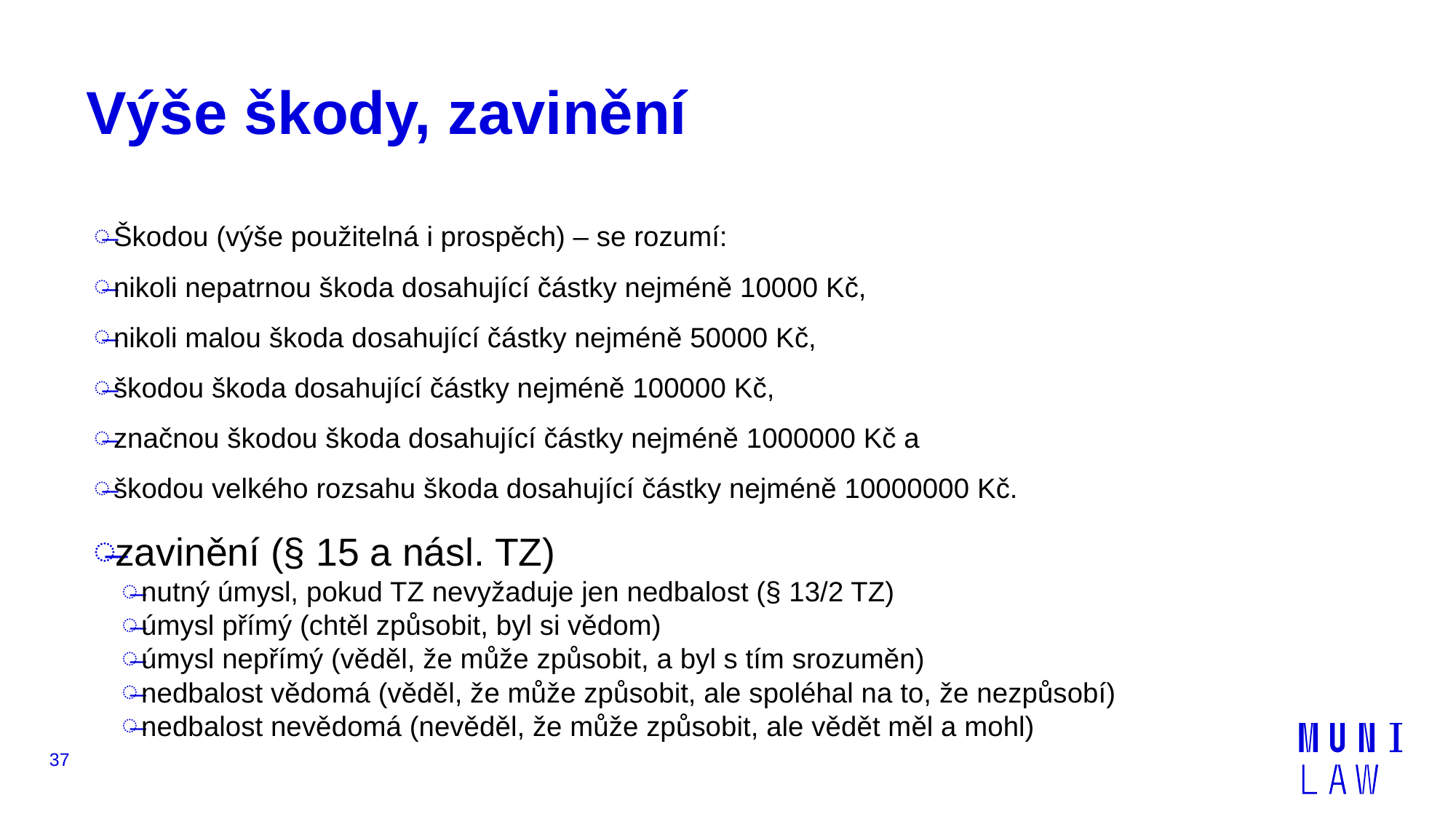

# Výše škody, zavinění
Škodou (výše použitelná i prospěch) – se rozumí:
nikoli nepatrnou škoda dosahující částky nejméně 10000 Kč,
nikoli malou škoda dosahující částky nejméně 50000 Kč,
škodou škoda dosahující částky nejméně 100000 Kč,
značnou škodou škoda dosahující částky nejméně 1000000 Kč a
škodou velkého rozsahu škoda dosahující částky nejméně 10000000 Kč.
zavinění (§ 15 a násl. TZ)
nutný úmysl, pokud TZ nevyžaduje jen nedbalost (§ 13/2 TZ)
úmysl přímý (chtěl způsobit, byl si vědom)
úmysl nepřímý (věděl, že může způsobit, a byl s tím srozuměn)
nedbalost vědomá (věděl, že může způsobit, ale spoléhal na to, že nezpůsobí)
nedbalost nevědomá (nevěděl, že může způsobit, ale vědět měl a mohl)
37